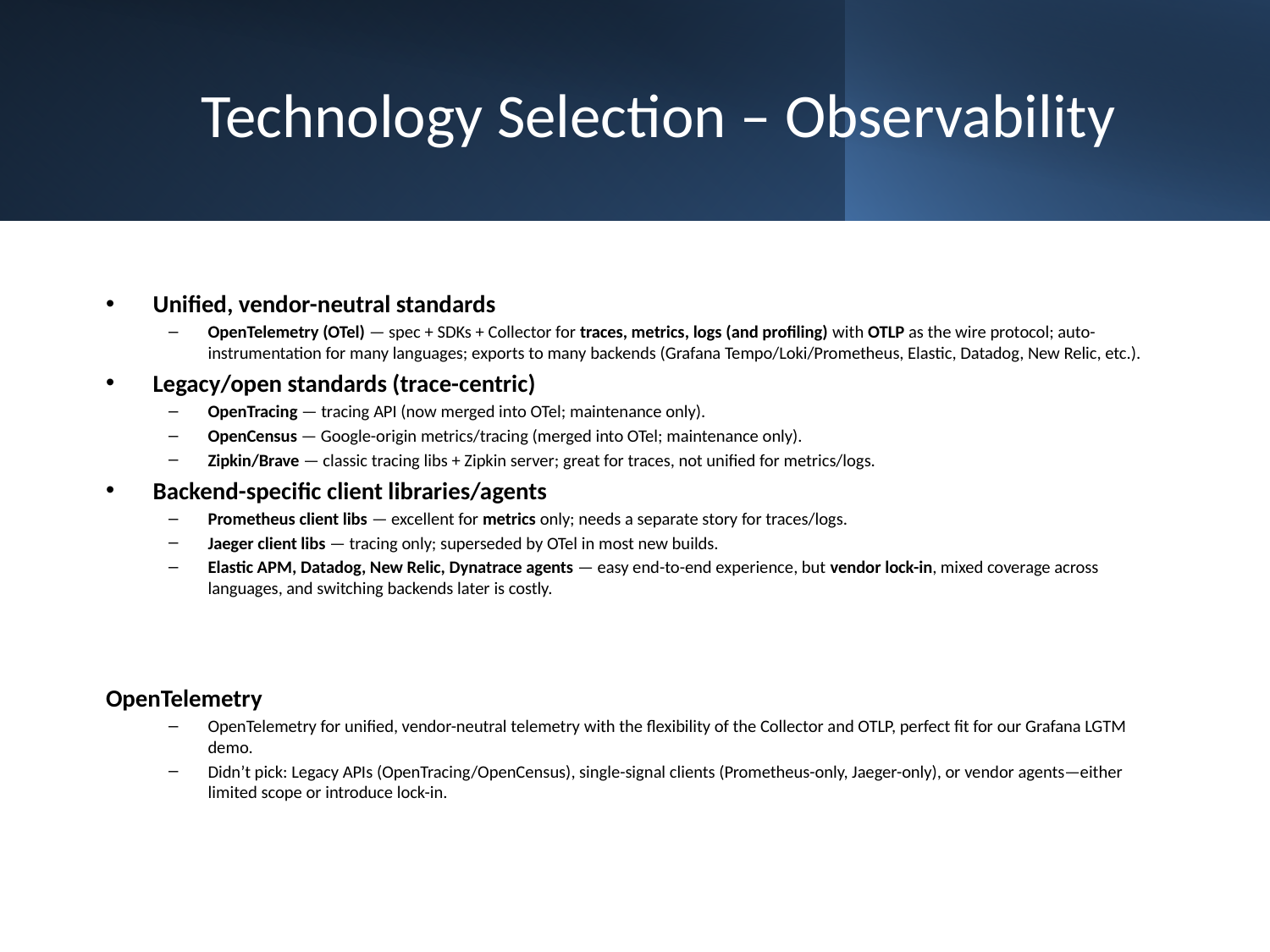

# Technology Selection – Observability
Unified, vendor-neutral standards
OpenTelemetry (OTel) — spec + SDKs + Collector for traces, metrics, logs (and profiling) with OTLP as the wire protocol; auto-instrumentation for many languages; exports to many backends (Grafana Tempo/Loki/Prometheus, Elastic, Datadog, New Relic, etc.).
Legacy/open standards (trace-centric)
OpenTracing — tracing API (now merged into OTel; maintenance only).
OpenCensus — Google-origin metrics/tracing (merged into OTel; maintenance only).
Zipkin/Brave — classic tracing libs + Zipkin server; great for traces, not unified for metrics/logs.
Backend-specific client libraries/agents
Prometheus client libs — excellent for metrics only; needs a separate story for traces/logs.
Jaeger client libs — tracing only; superseded by OTel in most new builds.
Elastic APM, Datadog, New Relic, Dynatrace agents — easy end-to-end experience, but vendor lock-in, mixed coverage across languages, and switching backends later is costly.

OpenTelemetry
OpenTelemetry for unified, vendor-neutral telemetry with the flexibility of the Collector and OTLP, perfect fit for our Grafana LGTM demo.
Didn’t pick: Legacy APIs (OpenTracing/OpenCensus), single-signal clients (Prometheus-only, Jaeger-only), or vendor agents—either limited scope or introduce lock-in.